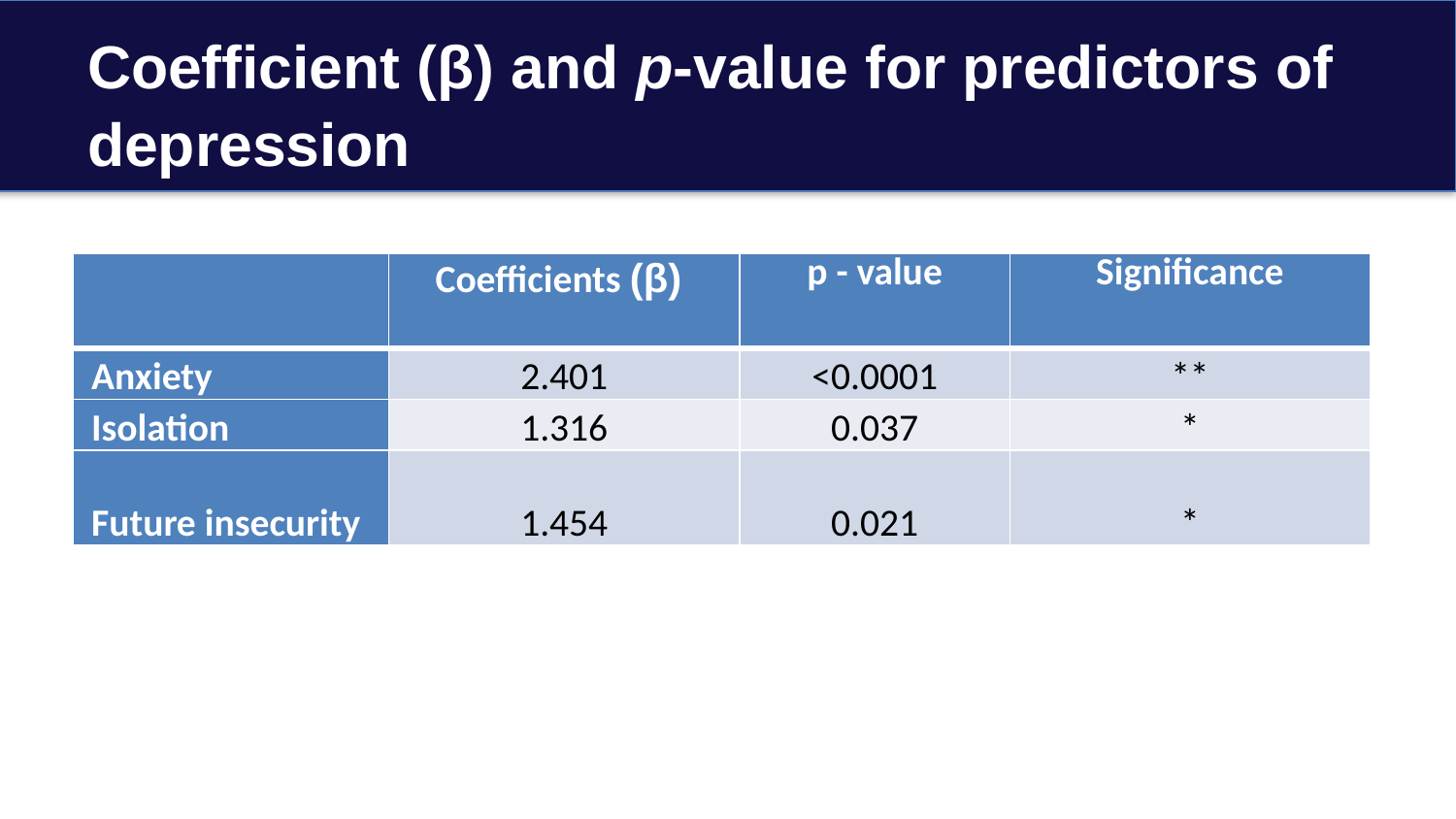

# Coefficient (β) and p-value for predictors of depression
|  | Coefficients (β) | p - value | Significance |
| --- | --- | --- | --- |
| Anxiety | 2.401 | <0.0001 | \*\* |
| Isolation | 1.316 | 0.037 | \* |
| Future insecurity | 1.454 | 0.021 | \* |